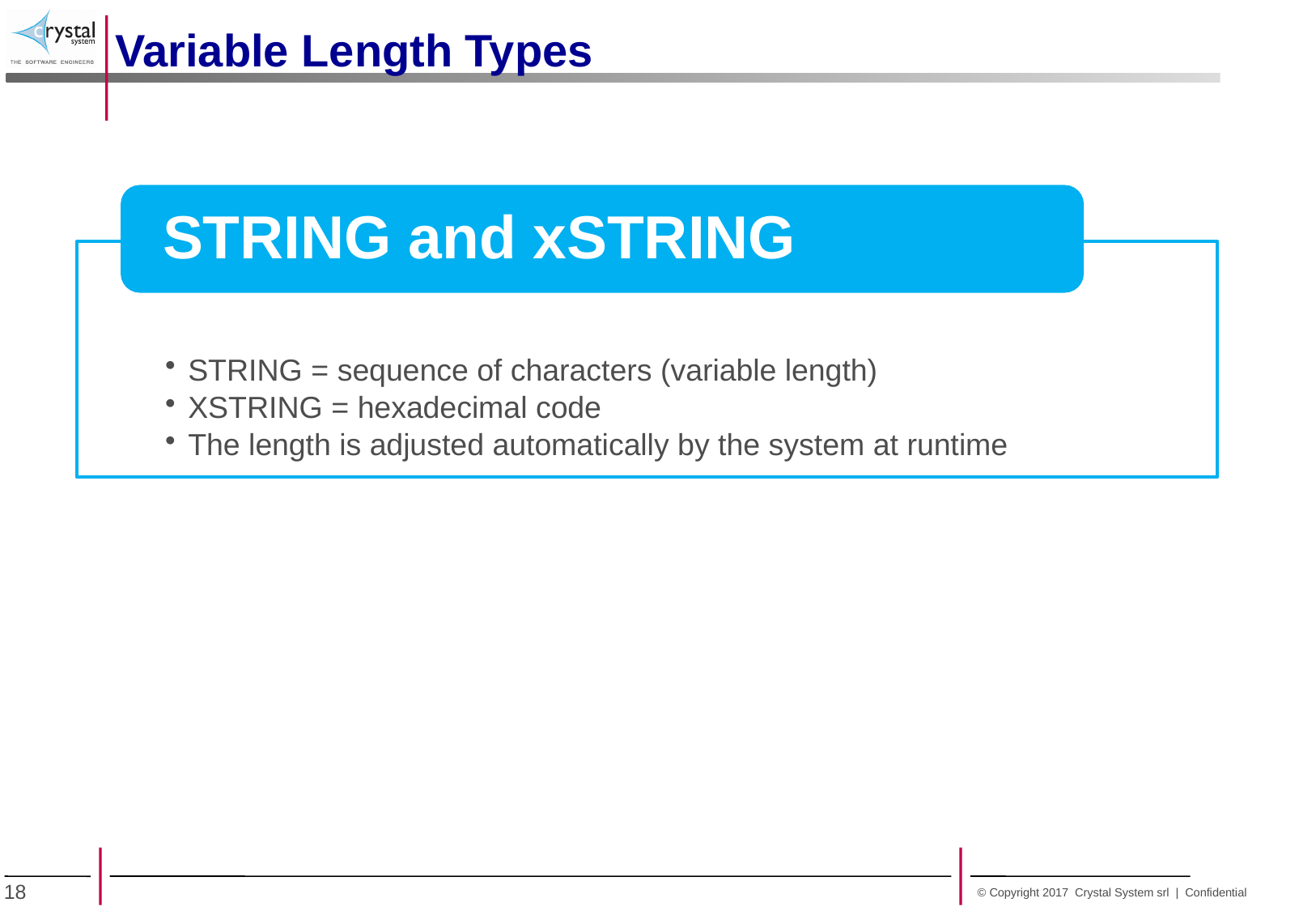

Variable Length Types
STRING = sequence of characters (variable length)
XSTRING = hexadecimal code
The length is adjusted automatically by the system at runtime
STRING and xSTRING